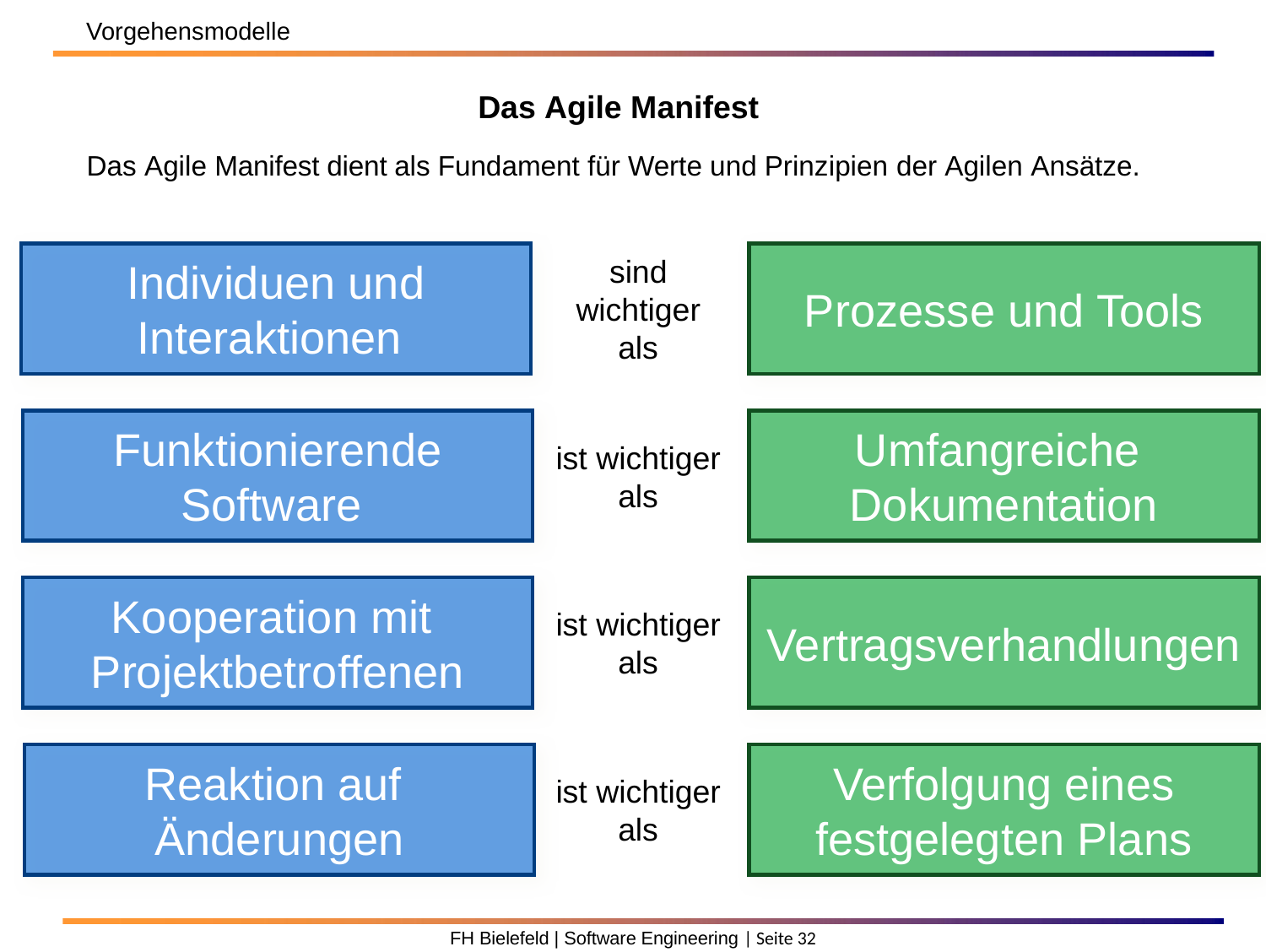

Vorgehensmodelle

Das Agile Manifest
Das Agile Manifest dient als Fundament für Werte und Prinzipien der Agilen Ansätze.
Individuen und Interaktionen
Prozesse und Tools
sind wichtiger als
Funktionierende Software
Umfangreiche
Dokumentation
ist wichtiger als
Kooperation mit
Projektbetroffenen
Vertragsverhandlungen
ist wichtiger als
Reaktion auf
Änderungen
Verfolgung eines festgelegten Plans
ist wichtiger als